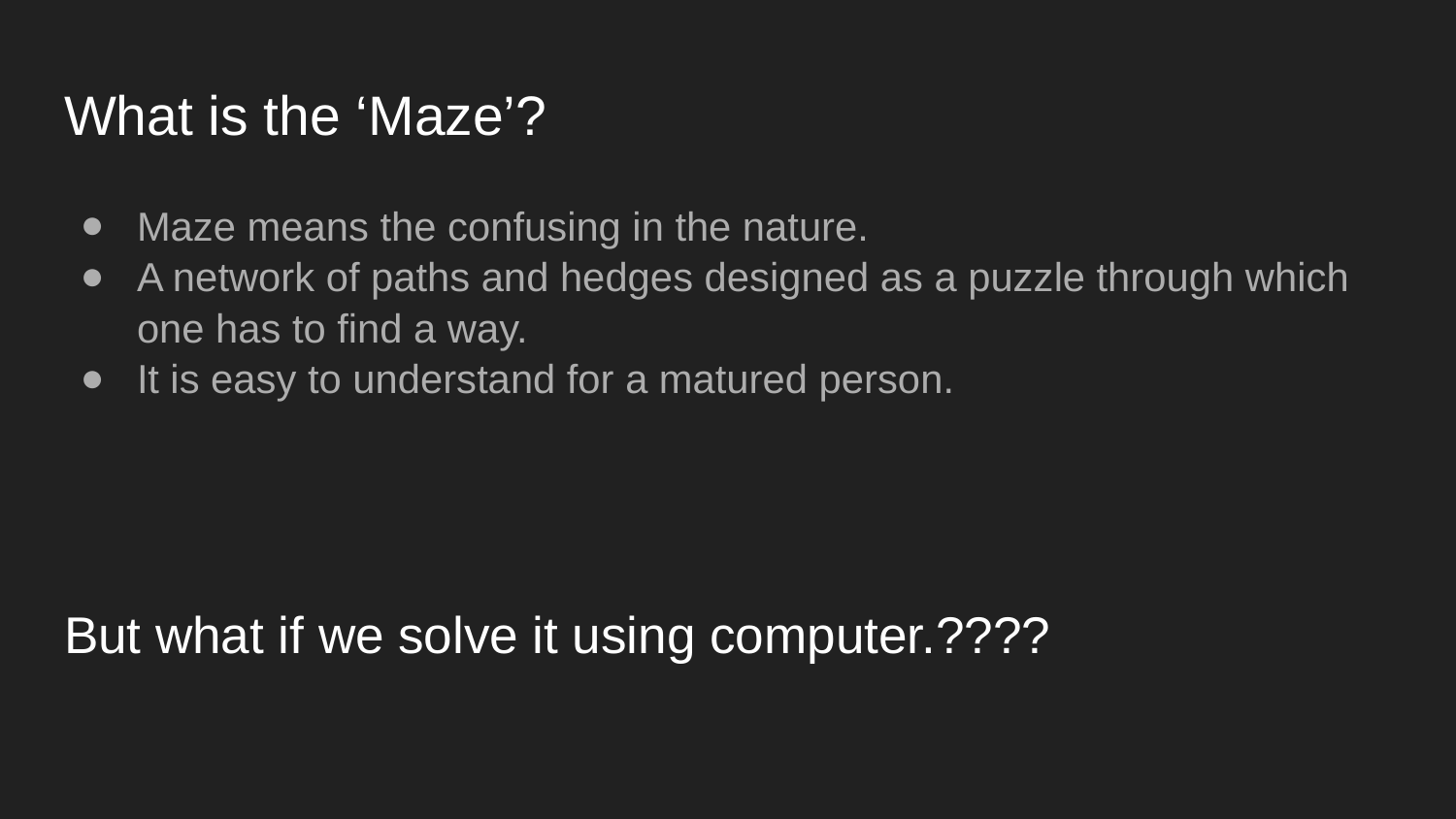

# What is the ‘Maze’?
Maze means the confusing in the nature.
A network of paths and hedges designed as a puzzle through which one has to find a way.
It is easy to understand for a matured person.
﻿﻿But what if we solve it using computer.????